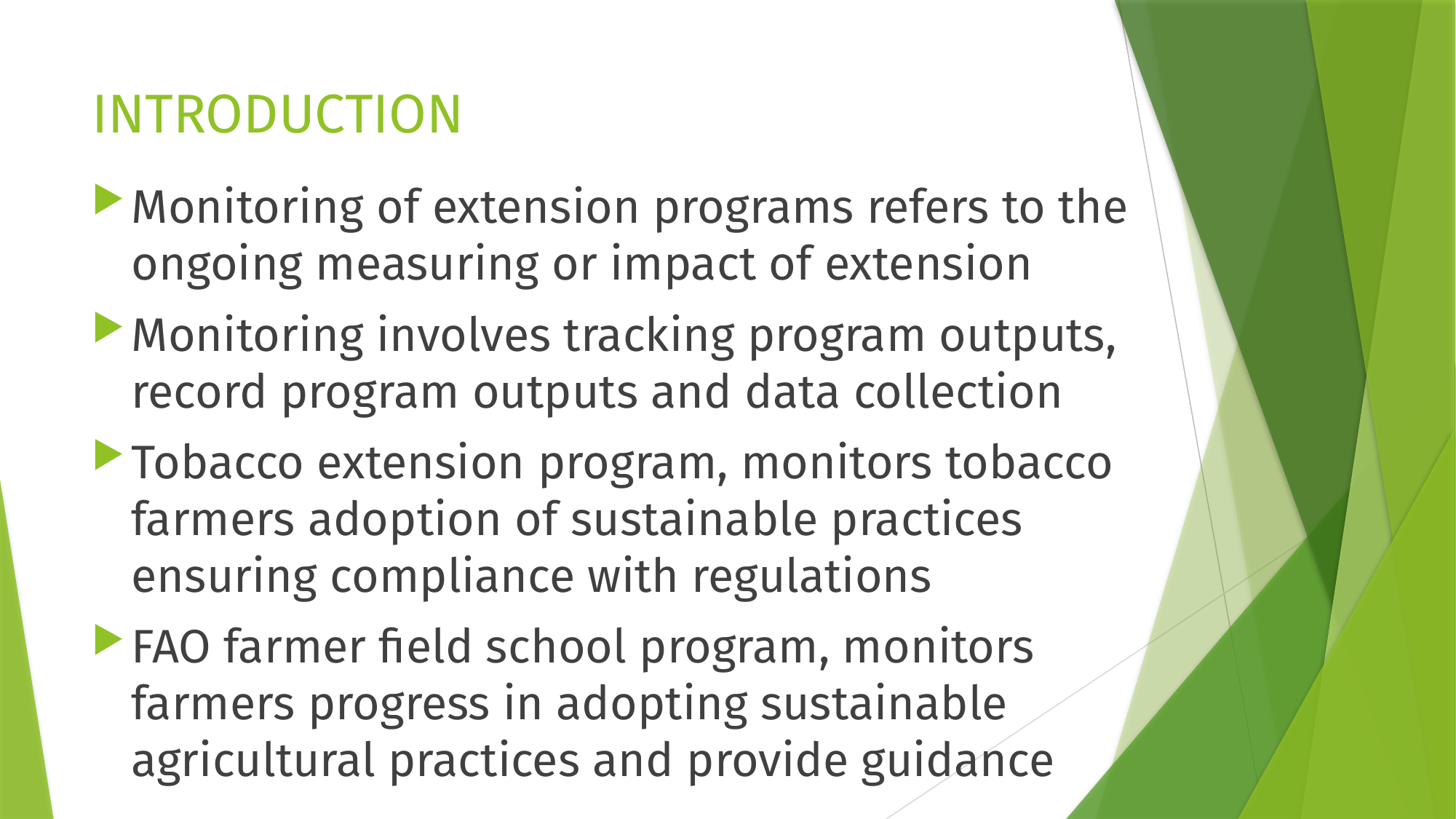

# INTRODUCTION
Monitoring of extension programs refers to the ongoing measuring or impact of extension
Monitoring involves tracking program outputs, record program outputs and data collection
Tobacco extension program, monitors tobacco farmers adoption of sustainable practices ensuring compliance with regulations
FAO farmer field school program, monitors farmers progress in adopting sustainable agricultural practices and provide guidance